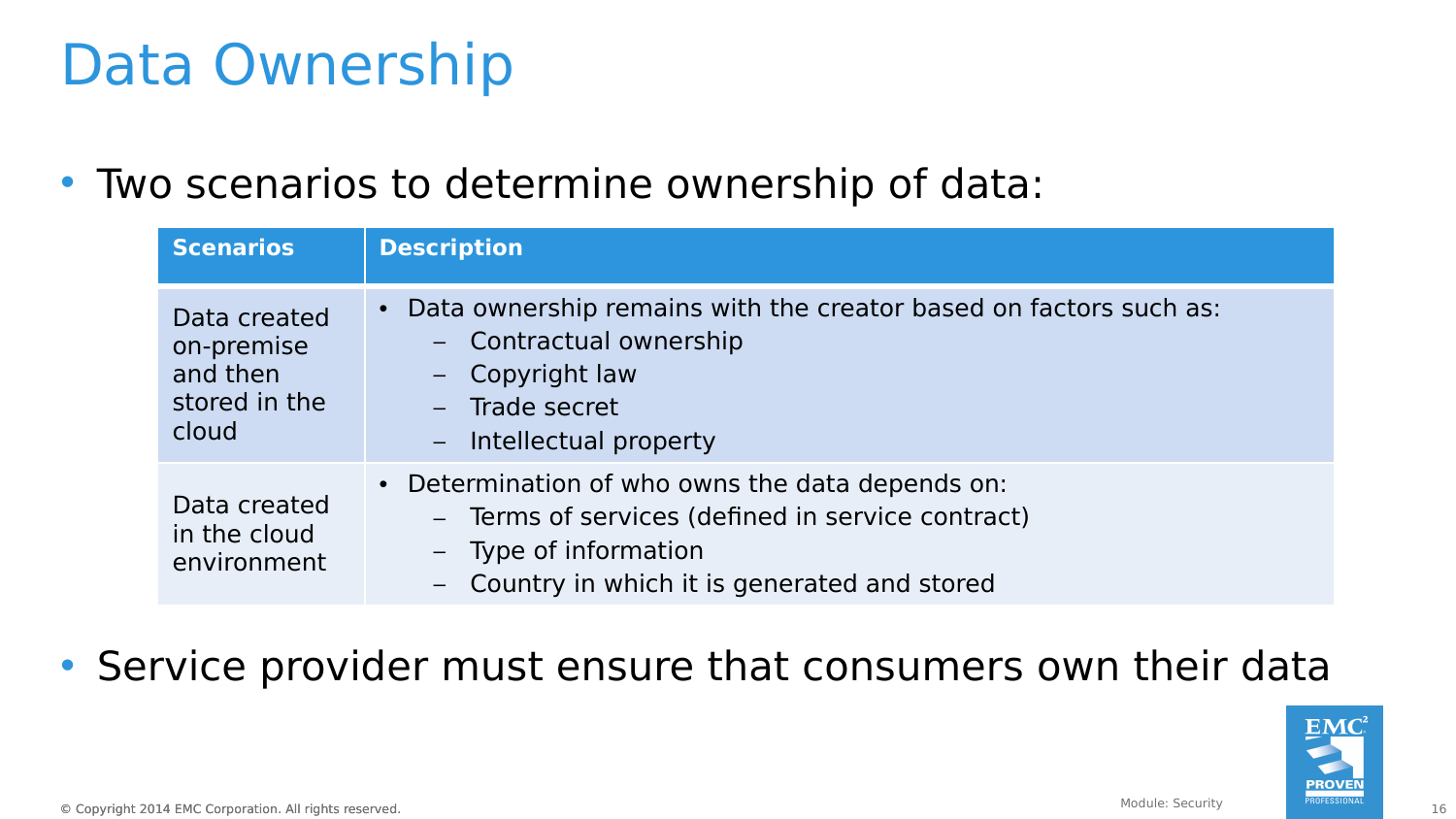

# Data Ownership
Two scenarios to determine ownership of data:

Service provider must ensure that consumers own their data
| Scenarios | Description |
| --- | --- |
| Data created on-premise and then stored in the cloud | Data ownership remains with the creator based on factors such as: Contractual ownership Copyright law Trade secret Intellectual property |
| Data created in the cloud environment | Determination of who owns the data depends on: Terms of services (defined in service contract) Type of information Country in which it is generated and stored |
Module: Security